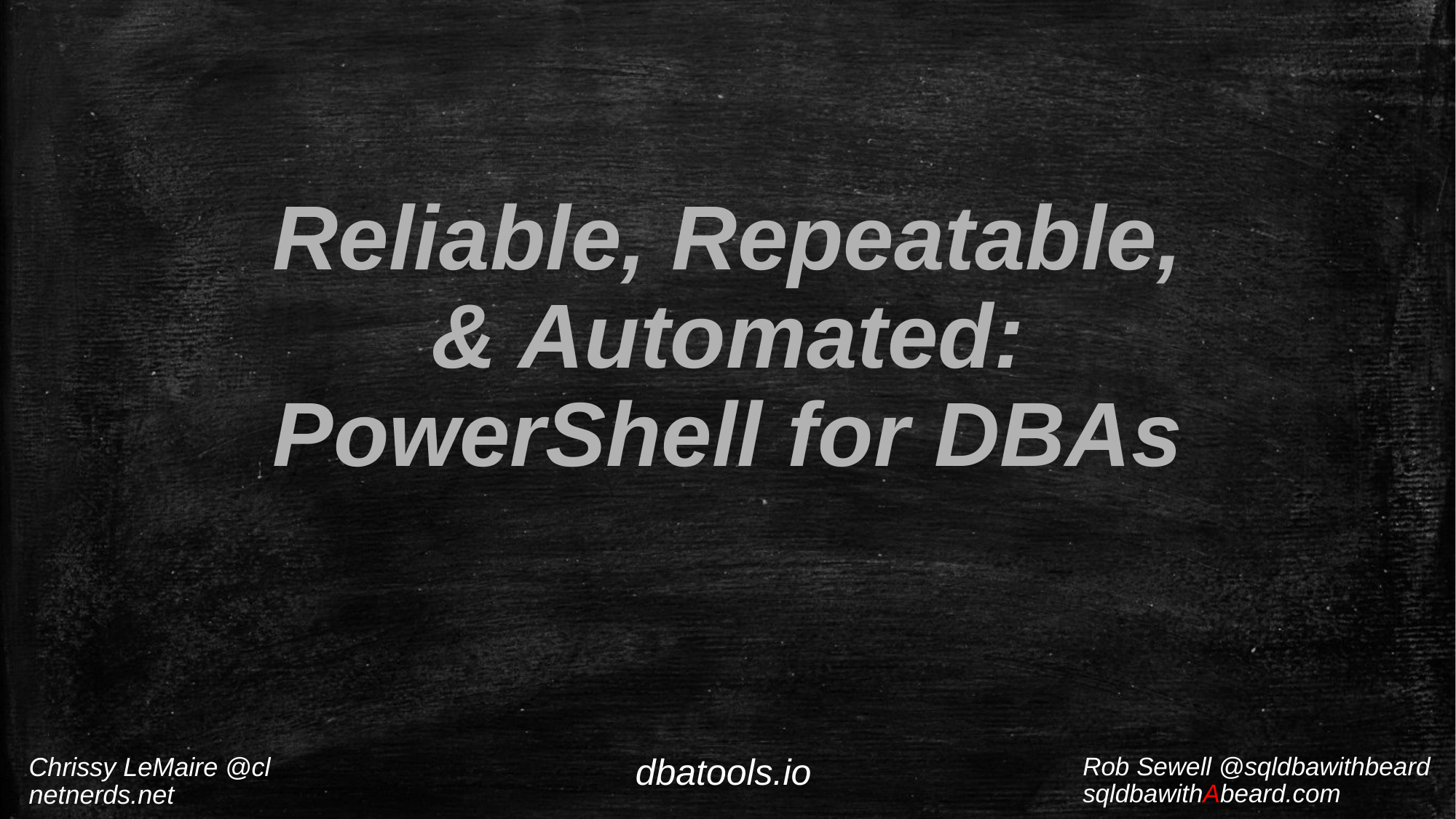

Reliable, Repeatable, & Automated: PowerShell for DBAs
Rob Sewell @sqldbawithbeard sqldbawithAbeard.com
dbatools.io
Chrissy LeMaire @cl
netnerds.net